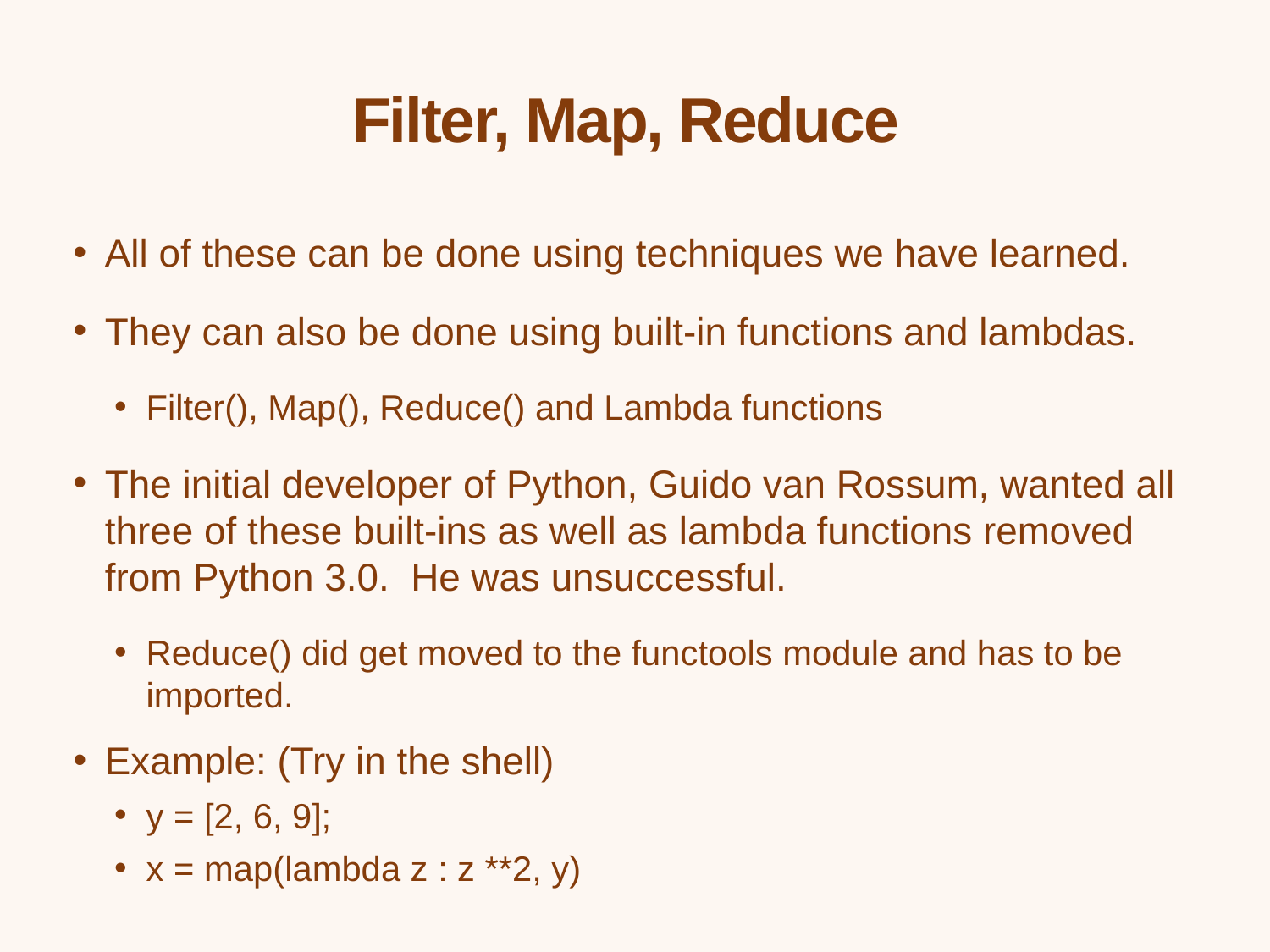

# Filter, Map, Reduce
All of these can be done using techniques we have learned.
They can also be done using built-in functions and lambdas.
Filter(), Map(), Reduce() and Lambda functions
The initial developer of Python, Guido van Rossum, wanted all three of these built-ins as well as lambda functions removed from Python 3.0.  He was unsuccessful.
Reduce() did get moved to the functools module and has to be imported.
Example: (Try in the shell)
y = [2, 6, 9];
x = map(lambda z : z **2, y)